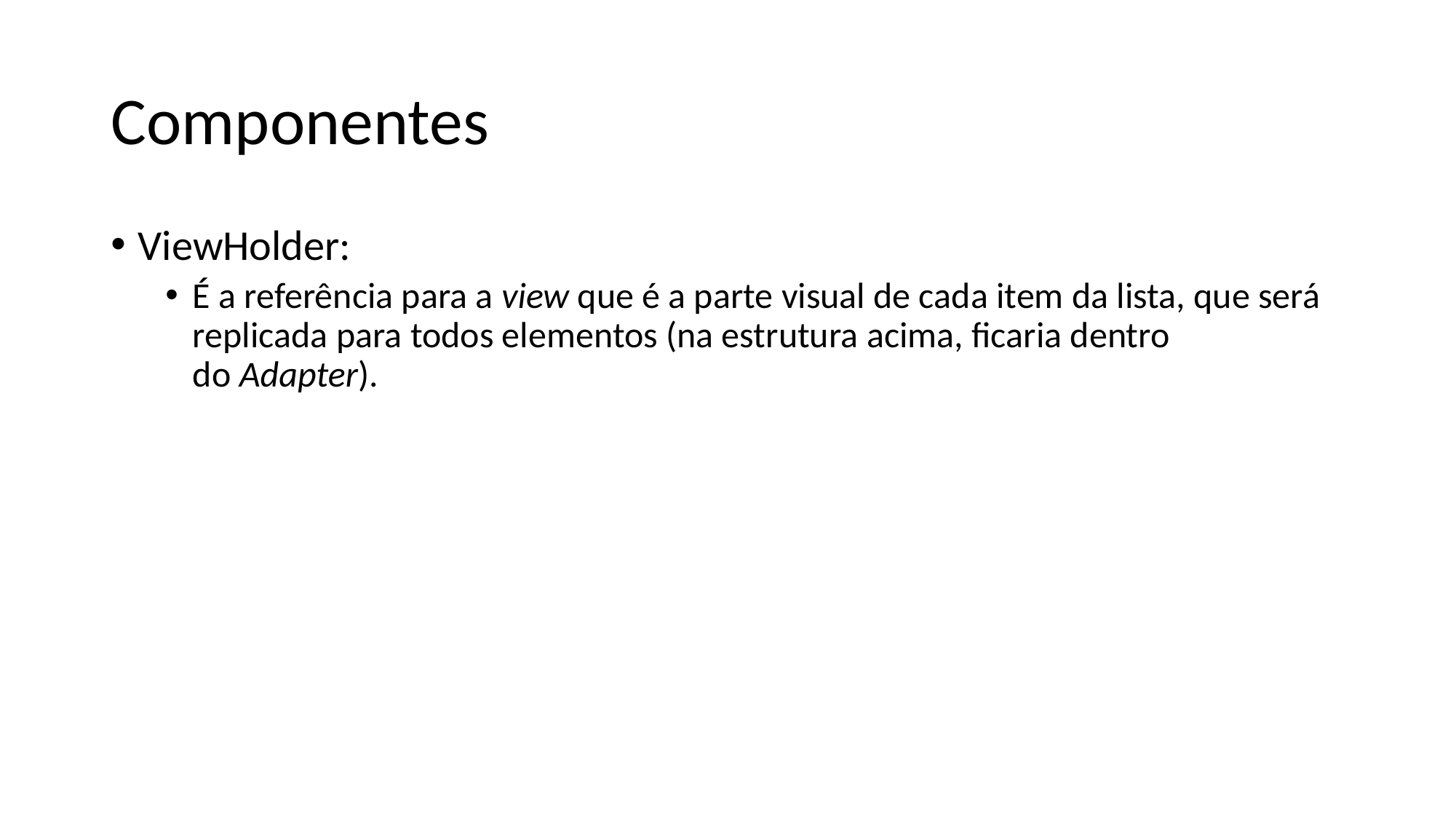

# Componentes
ViewHolder:
É a referência para a view que é a parte visual de cada item da lista, que será replicada para todos elementos (na estrutura acima, ficaria dentro do Adapter).